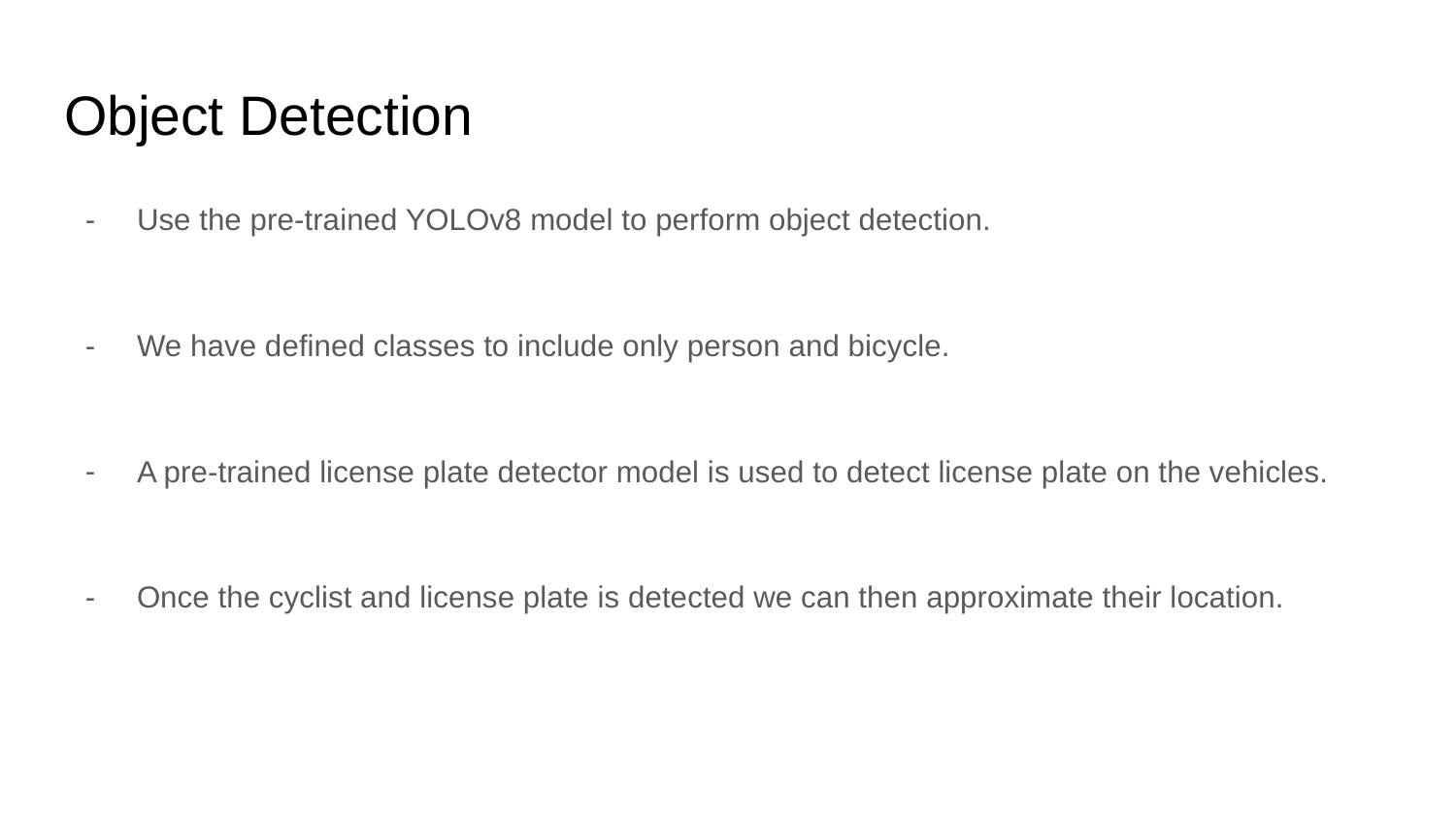

# Object Detection
Use the pre-trained YOLOv8 model to perform object detection.

We have defined classes to include only person and bicycle.

A pre-trained license plate detector model is used to detect license plate on the vehicles.

Once the cyclist and license plate is detected we can then approximate their location.